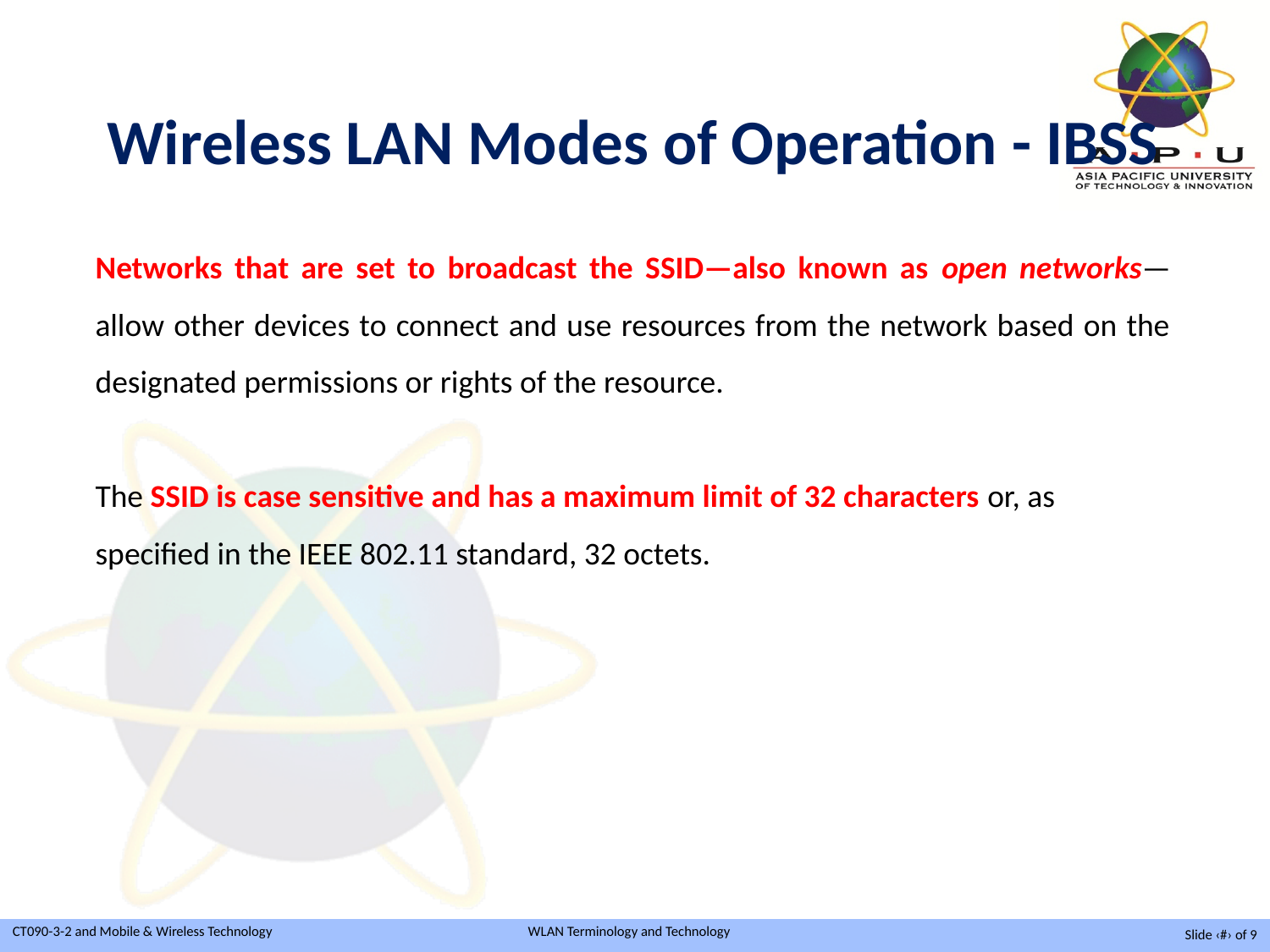

Wireless LAN Modes of Operation - IBSS
Networks that are set to broadcast the SSID—also known as open networks—allow other devices to connect and use resources from the network based on the designated permissions or rights of the resource.

The SSID is case sensitive and has a maximum limit of 32 characters or, as specified in the IEEE 802.11 standard, 32 octets.

Slide ‹#› of 9